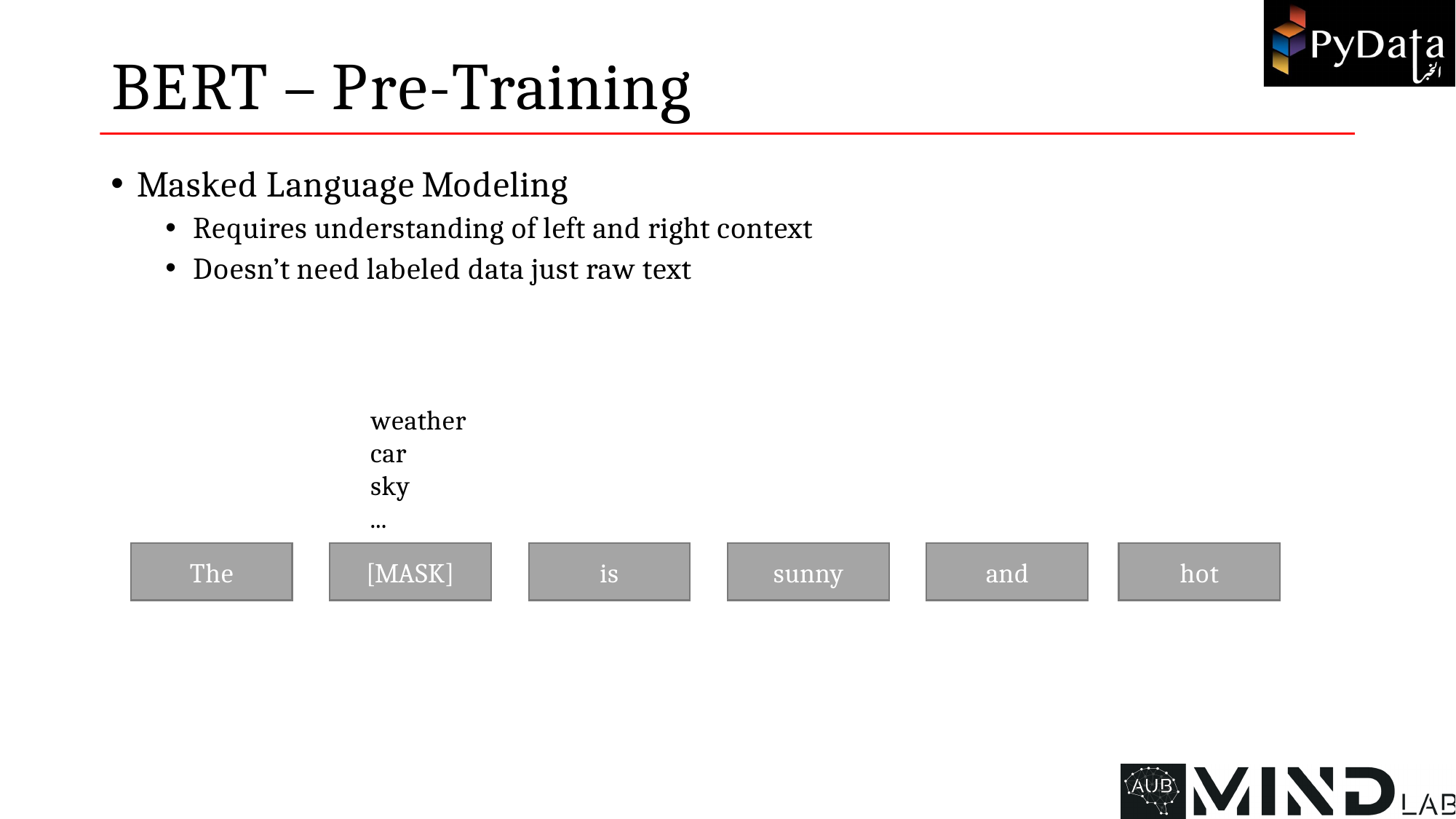

# BERT – Pre-Training
Masked Language Modeling
Requires understanding of left and right context
Doesn’t need labeled data just raw text

weather
car
sky
...
The
[MASK]
is
sunny
and
hot